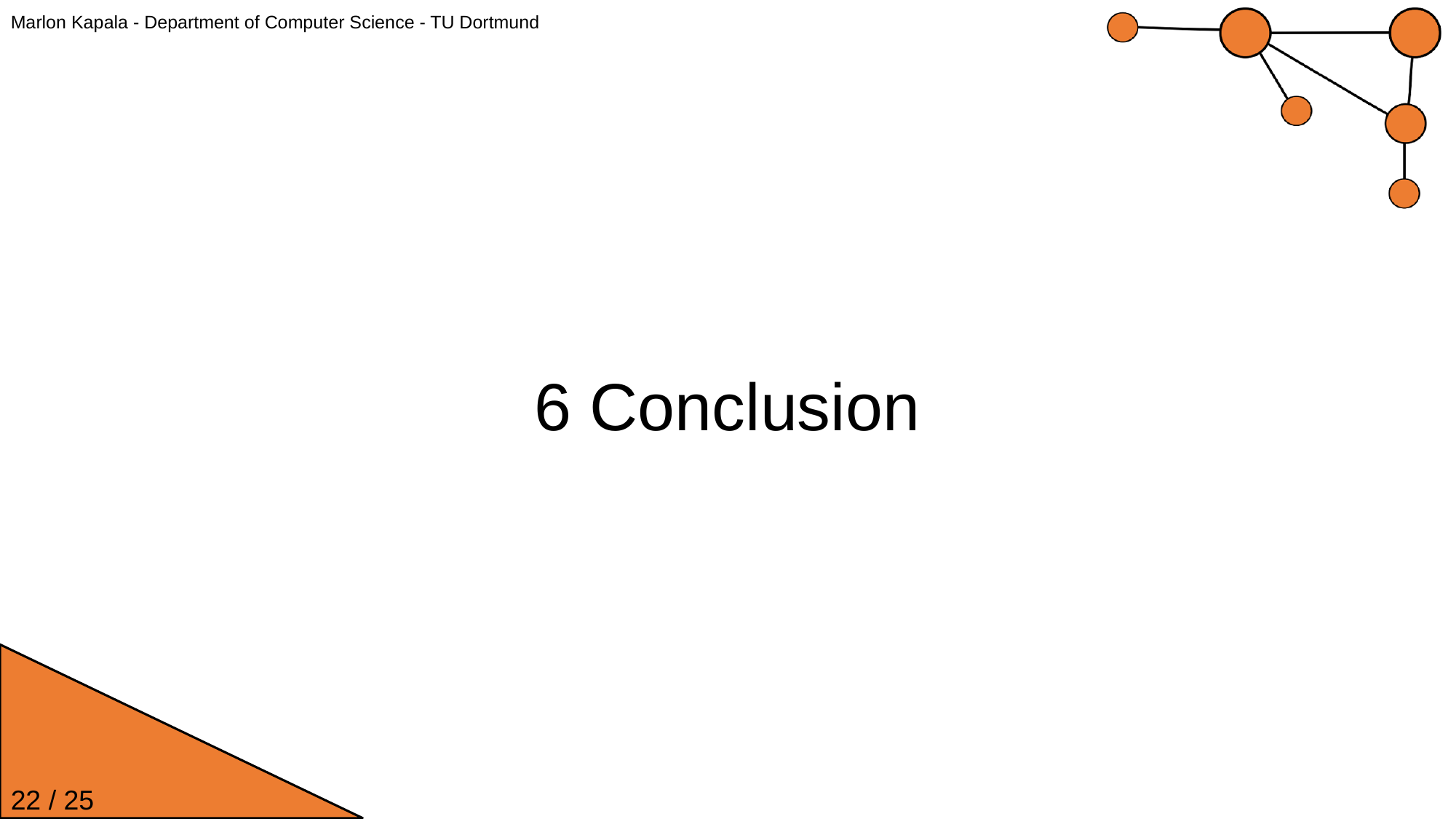

Marlon Kapala - Department of Computer Science - TU Dortmund
6 Conclusion

22 / 25